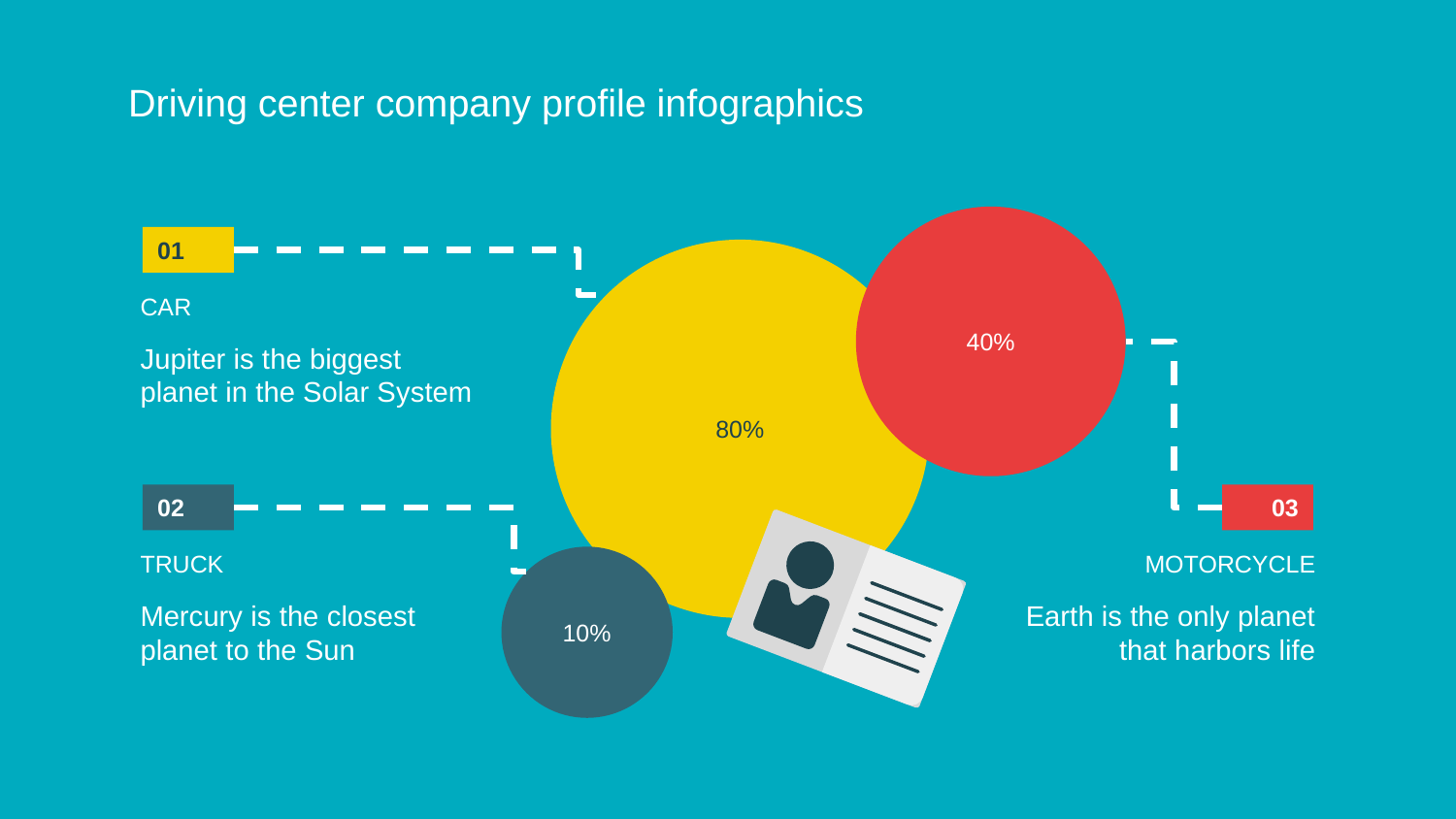

# Driving center company profile infographics

40%
01
CAR
Jupiter is the biggest planet in the Solar System

80%
02
TRUCK
Mercury is the closest planet to the Sun
03
MOTORCYCLE
Earth is the only planet that harbors life

10%